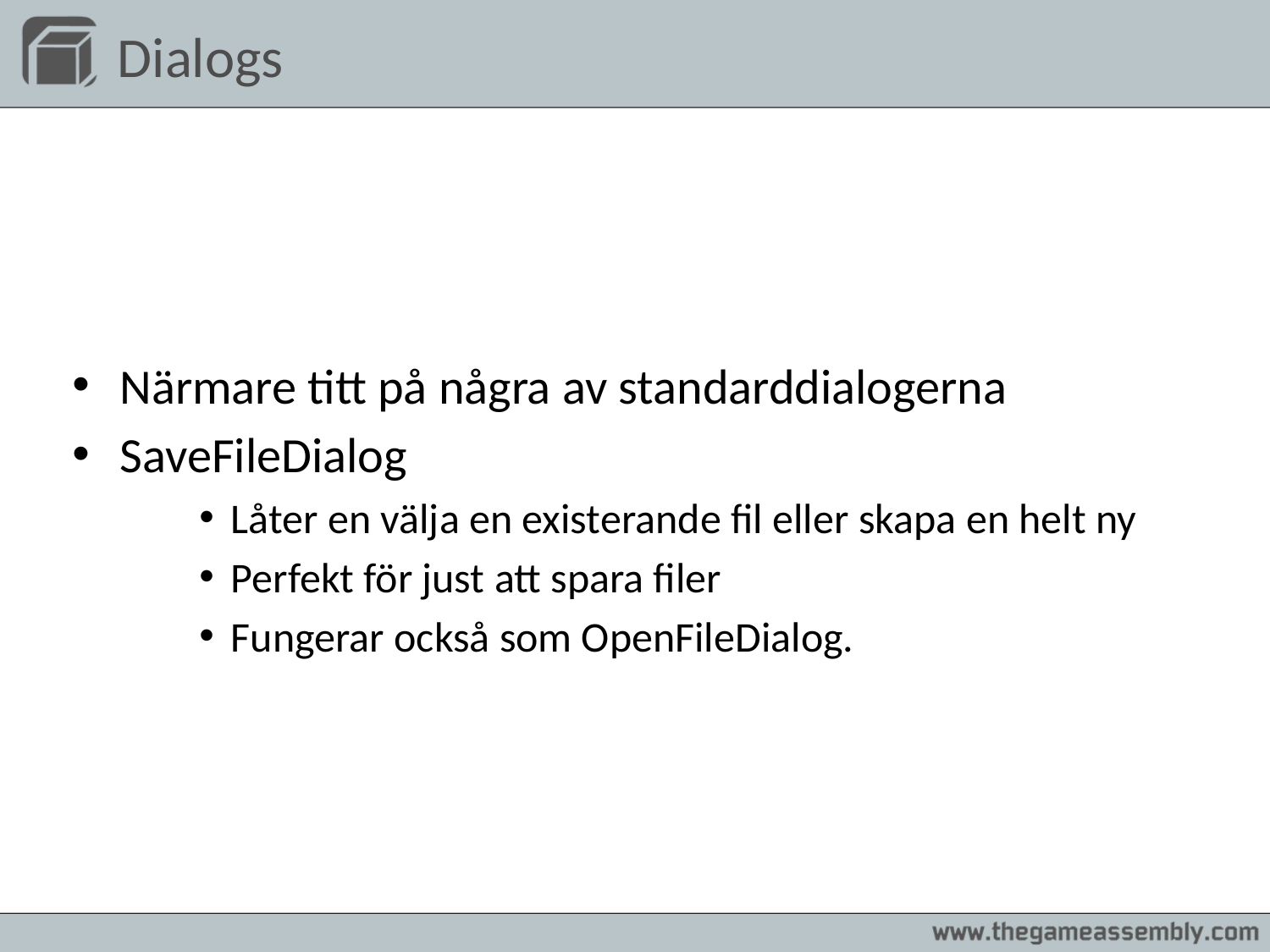

# Dialogs
Närmare titt på några av standarddialogerna
SaveFileDialog
Låter en välja en existerande fil eller skapa en helt ny
Perfekt för just att spara filer
Fungerar också som OpenFileDialog.